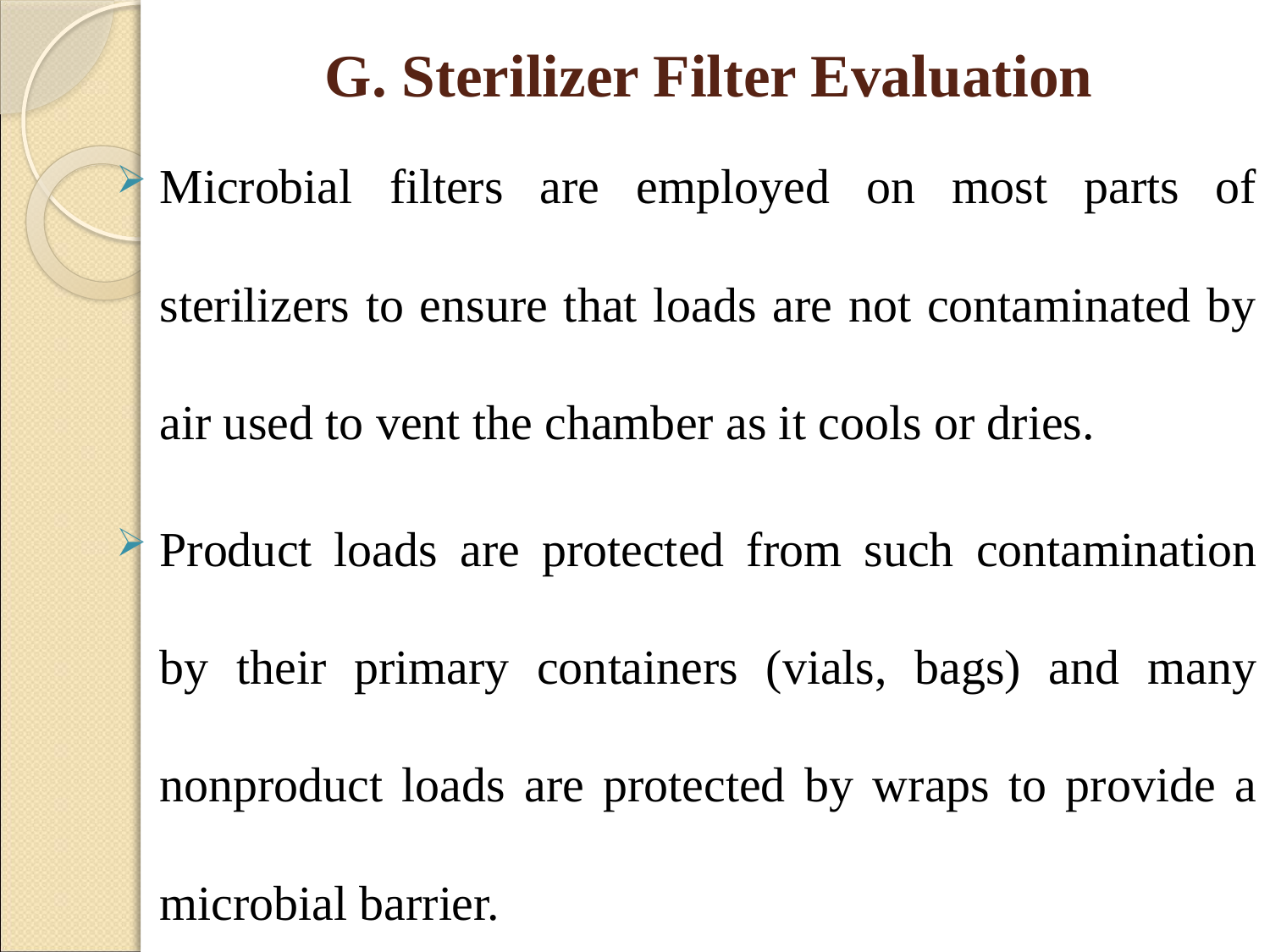

# G. Sterilizer Filter Evaluation
Microbial filters are employed on most parts of sterilizers to ensure that loads are not contaminated by air used to vent the chamber as it cools or dries.
Product loads are protected from such contamination by their primary containers (vials, bags) and many nonproduct loads are protected by wraps to provide a microbial barrier.